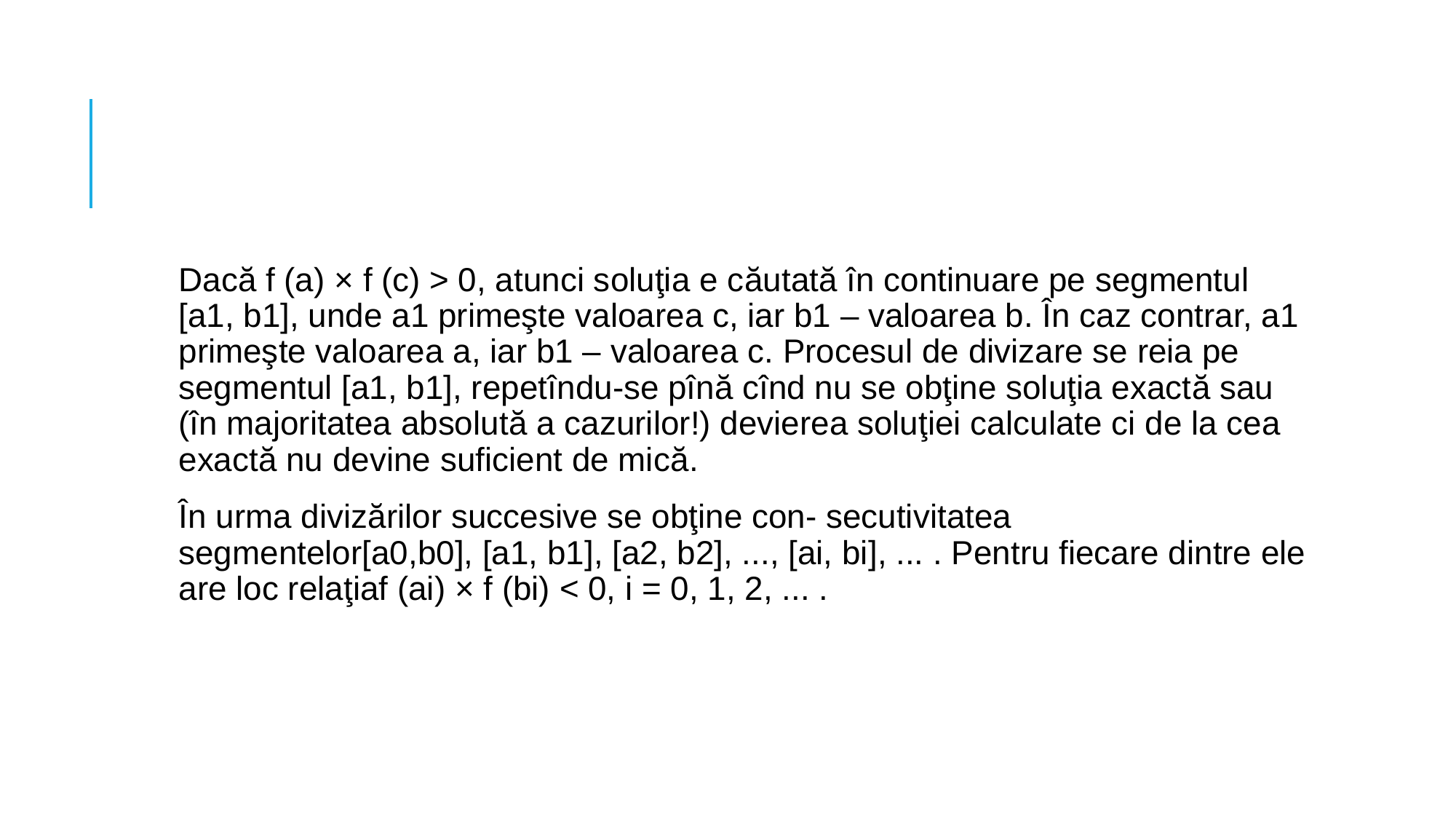

#
Dacă f (a) × f (c) > 0, atunci soluţia e căutată în continuare pe segmentul [a1, b1], unde a1 primeşte valoarea c, iar b1 – valoarea b. În caz contrar, a1 primeşte valoarea a, iar b1 – valoarea c. Procesul de divizare se reia pe segmentul [a1, b1], repetîndu-se pînă cînd nu se obţine soluţia exactă sau (în majoritatea absolută a cazurilor!) devierea soluţiei calculate ci de la cea exactă nu devine suficient de mică.
În urma divizărilor succesive se obţine con- secutivitatea segmentelor[a0,b0], [a1, b1], [a2, b2], ..., [ai, bi], ... . Pentru fiecare dintre ele are loc relaţiaf (ai) × f (bi) < 0, i = 0, 1, 2, ... .